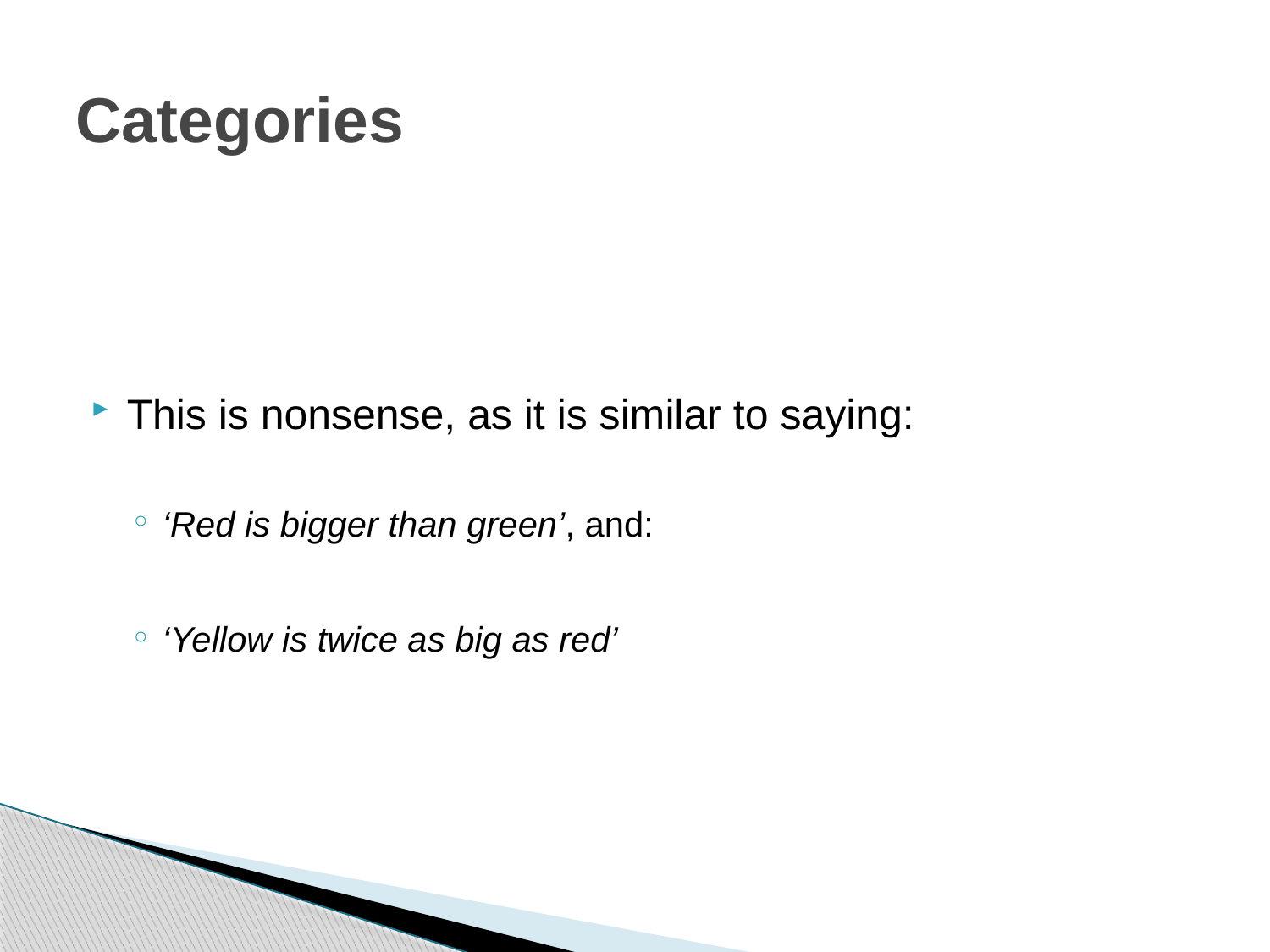

# Categories
This is nonsense, as it is similar to saying:

‘Red is bigger than green’, and:

‘Yellow is twice as big as red’